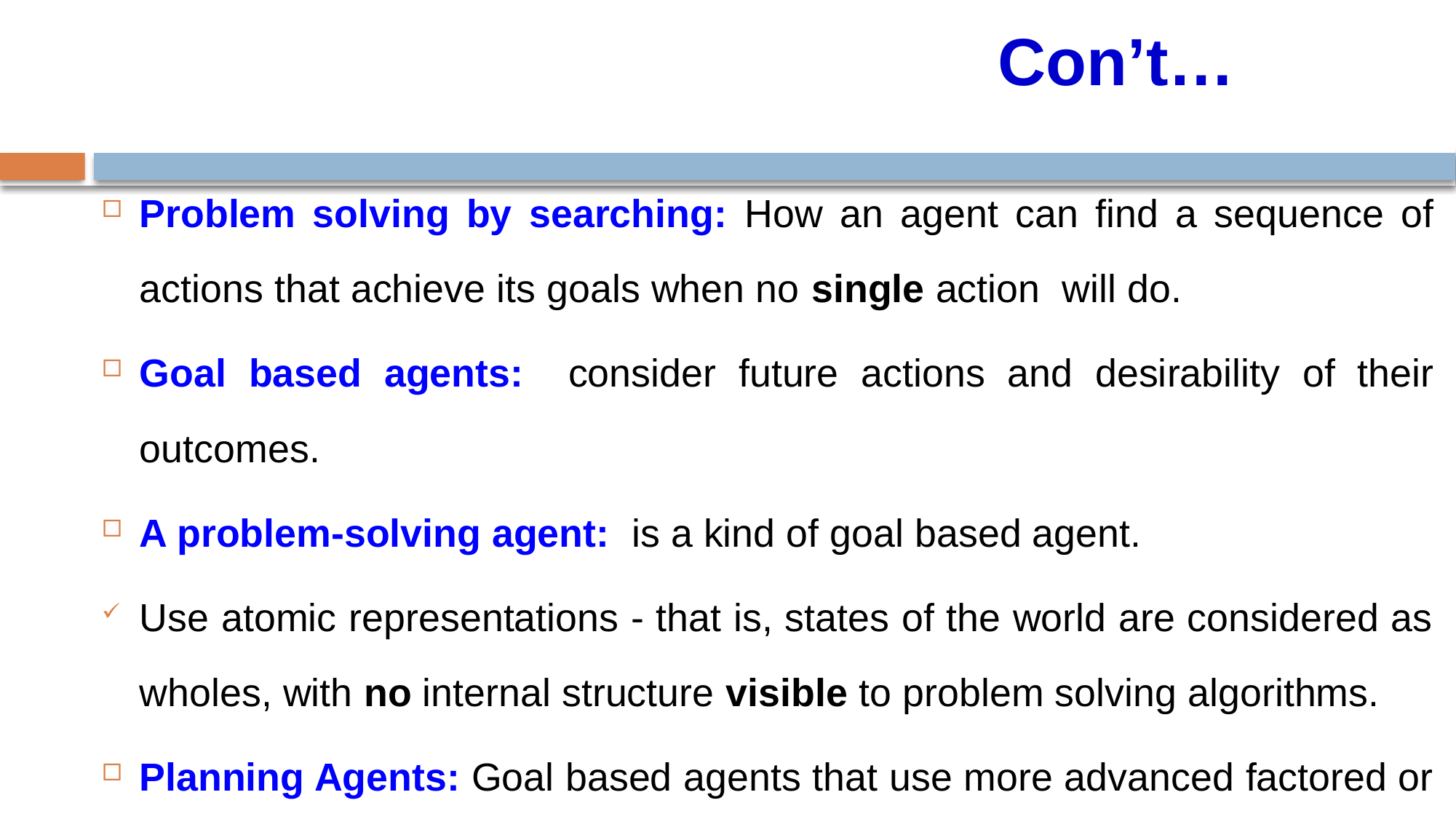

# Con’t…
Problem solving by searching: How an agent can find a sequence of actions that achieve its goals when no single action  will do.
Goal based agents:  consider future actions and desirability of their outcomes.
A problem-solving agent:  is a kind of goal based agent.
Use atomic representations - that is, states of the world are considered as wholes, with no internal structure visible to problem solving algorithms.
Planning Agents: Goal based agents that use more advanced factored or structured representations are called planning agents.

66